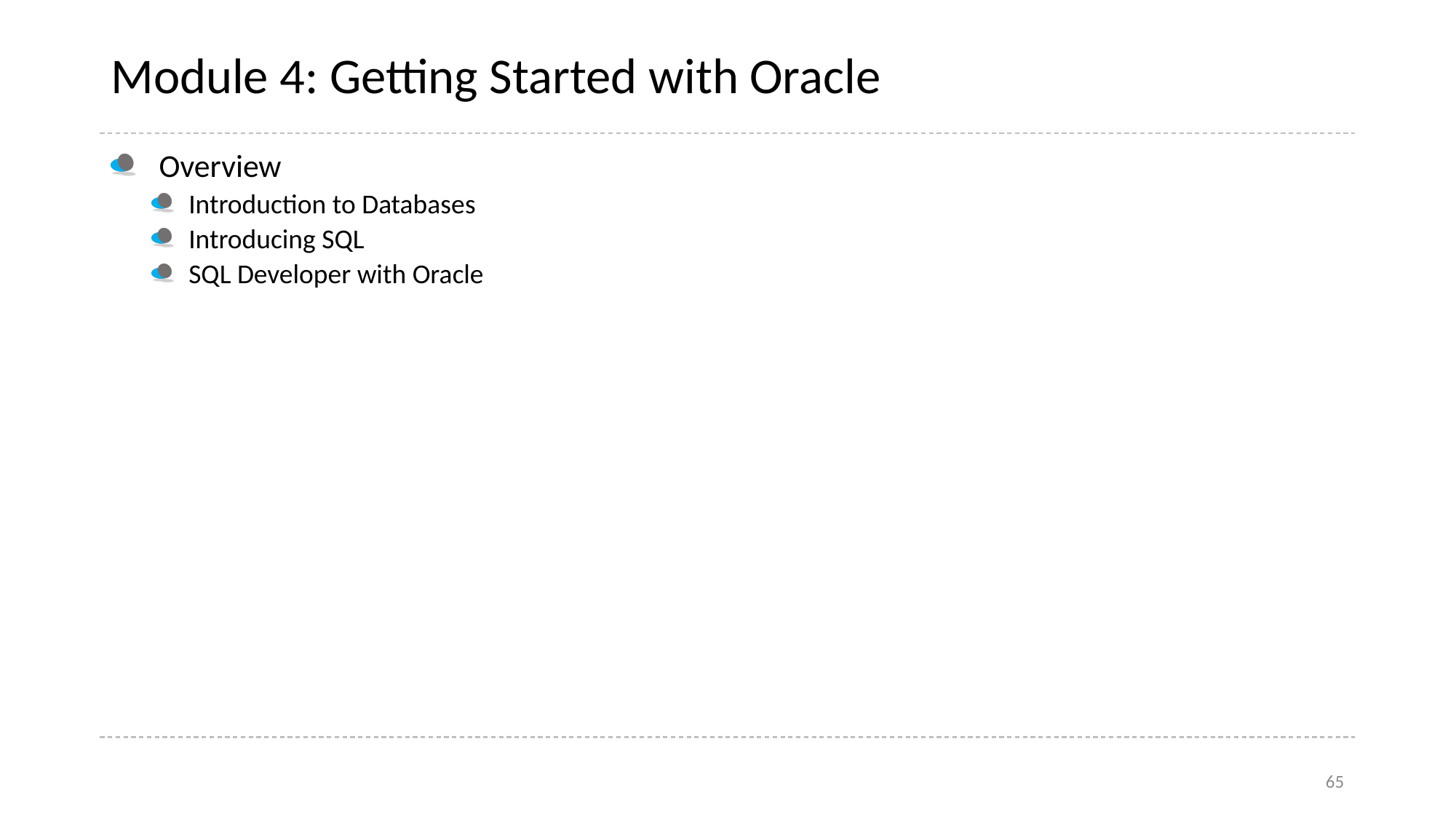

# Module 4: Getting Started with Oracle
 Overview
 Introduction to Databases
 Introducing SQL
 SQL Developer with Oracle
65